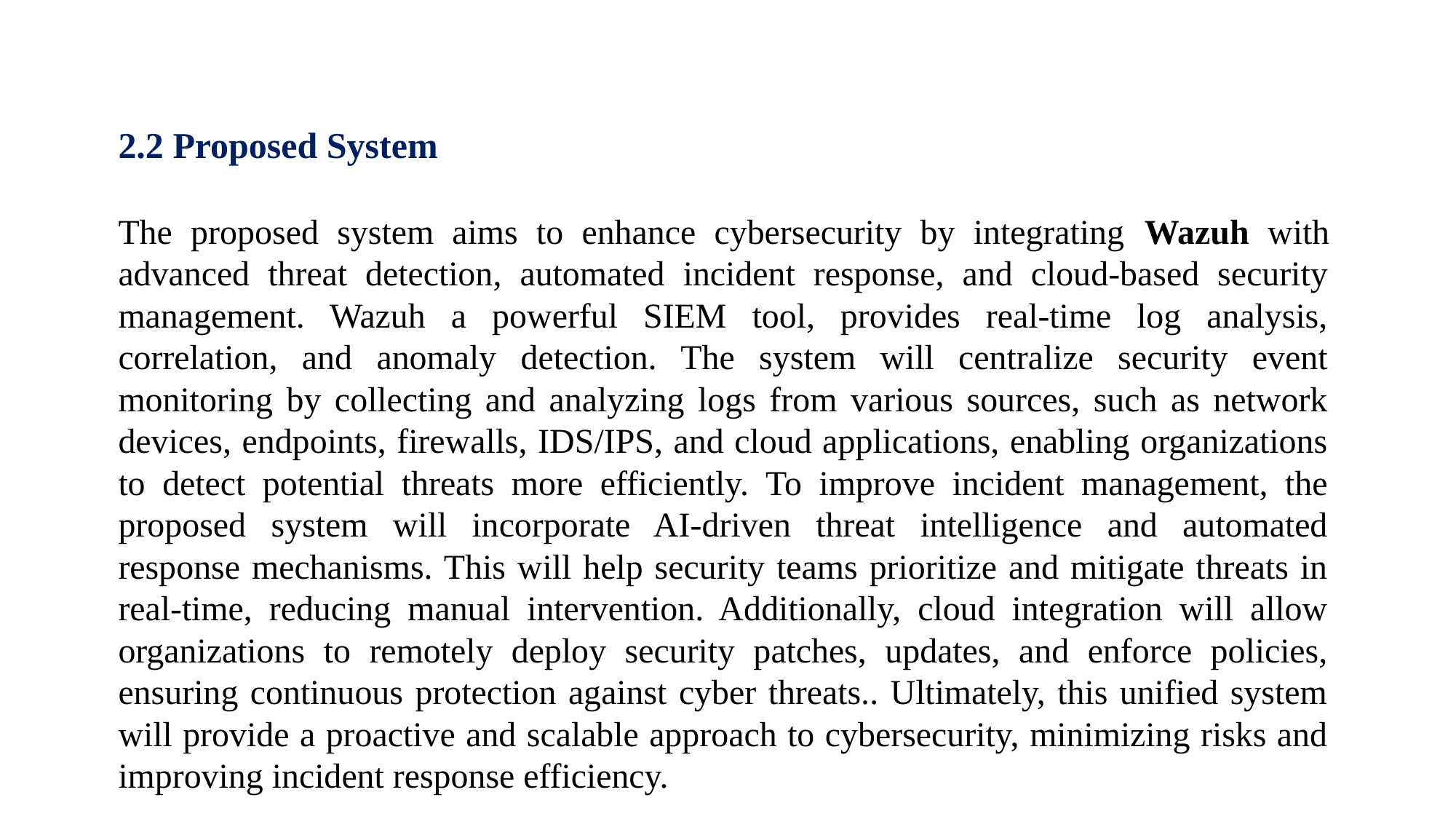

2.2 Proposed System

The proposed system aims to enhance cybersecurity by integrating Wazuh with advanced threat detection, automated incident response, and cloud-based security management. Wazuh a powerful SIEM tool, provides real-time log analysis, correlation, and anomaly detection. The system will centralize security event monitoring by collecting and analyzing logs from various sources, such as network devices, endpoints, firewalls, IDS/IPS, and cloud applications, enabling organizations to detect potential threats more efficiently. To improve incident management, the proposed system will incorporate AI-driven threat intelligence and automated response mechanisms. This will help security teams prioritize and mitigate threats in real-time, reducing manual intervention. Additionally, cloud integration will allow organizations to remotely deploy security patches, updates, and enforce policies, ensuring continuous protection against cyber threats.. Ultimately, this unified system will provide a proactive and scalable approach to cybersecurity, minimizing risks and improving incident response efficiency.